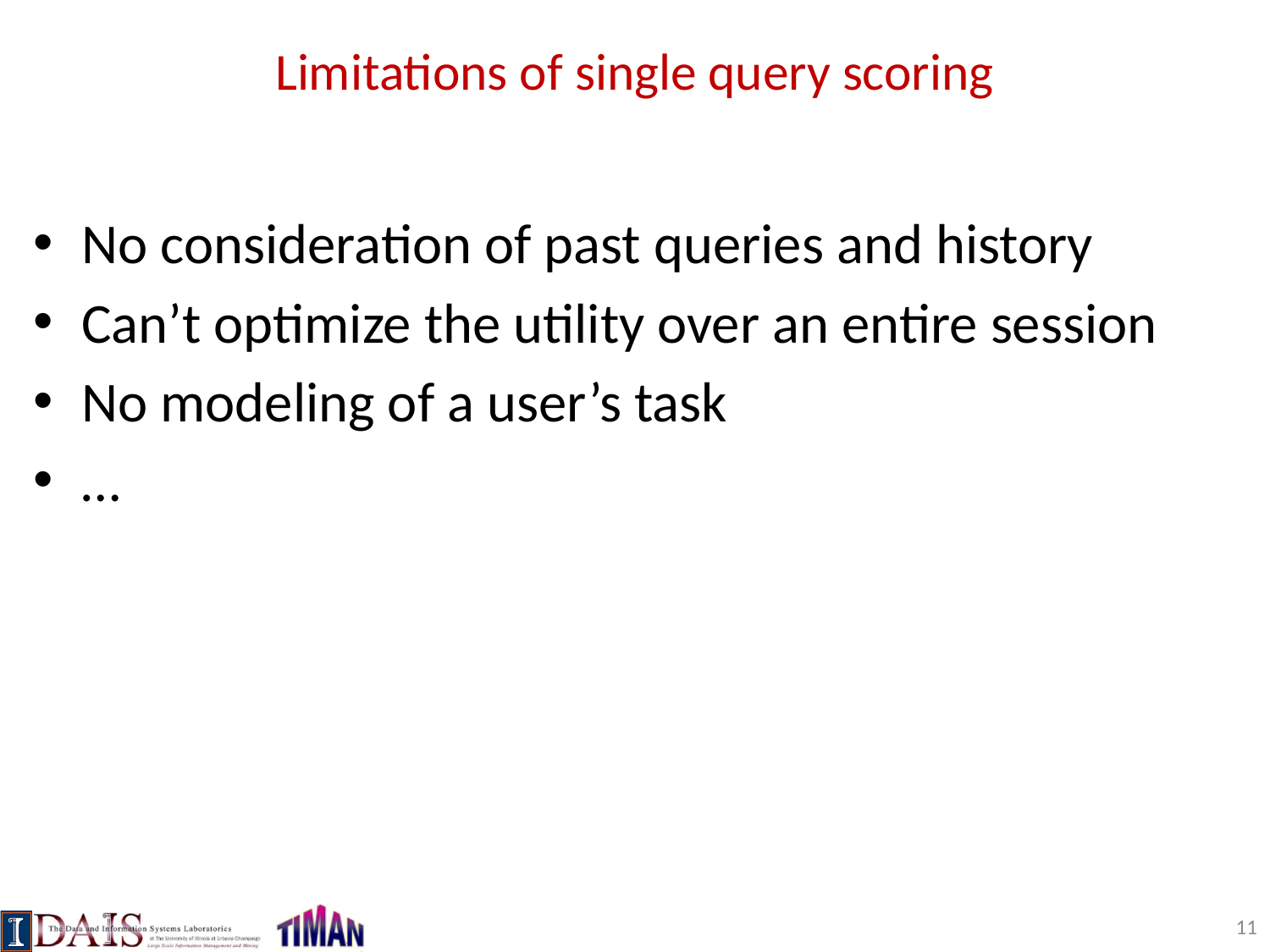

# Limitations of single query scoring
No consideration of past queries and history
Can’t optimize the utility over an entire session
No modeling of a user’s task
…

11